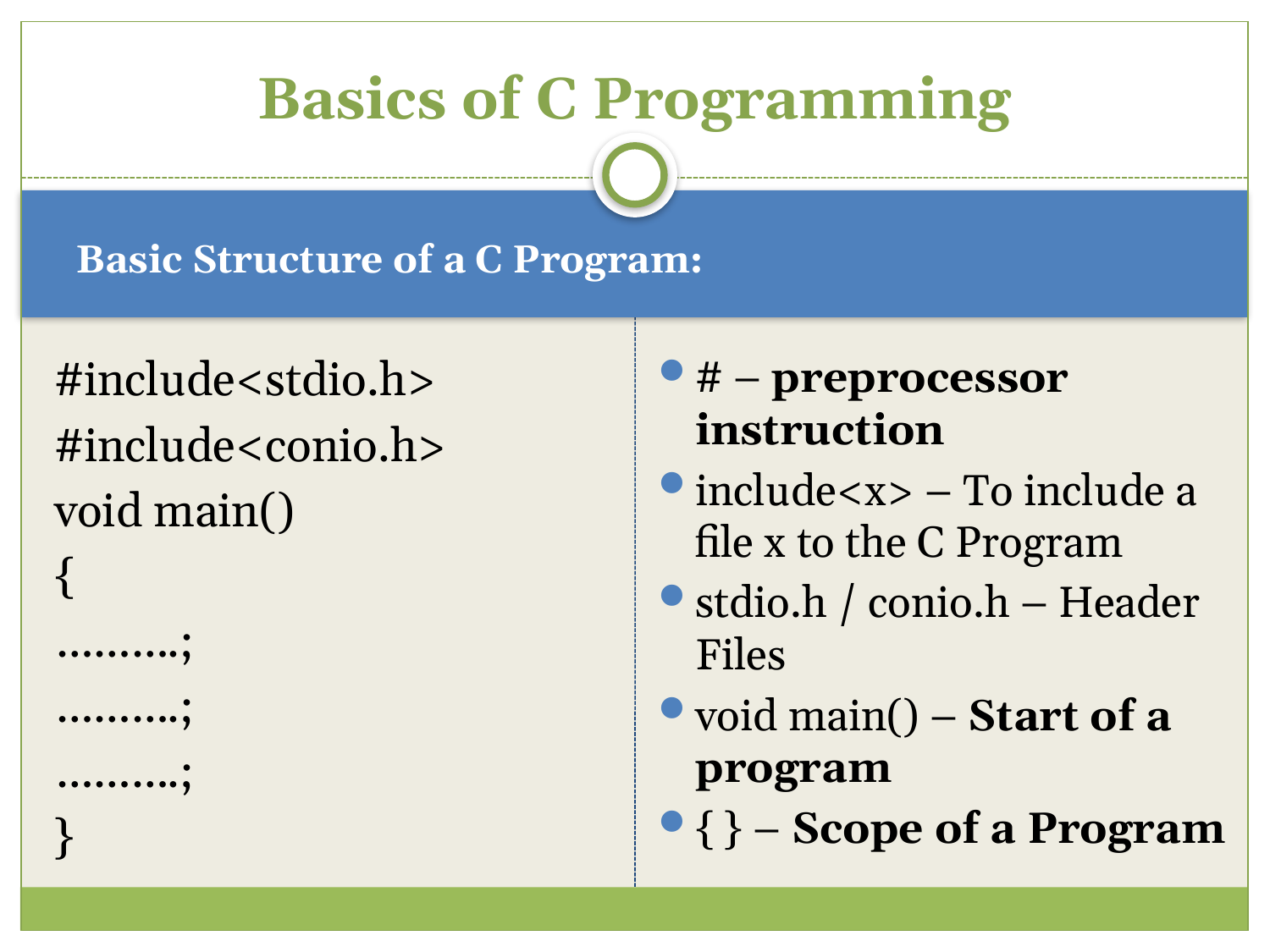

# Basics of C Programming
Basic Structure of a C Program:
#include<stdio.h>
#include<conio.h>
void main()
{
……….;
……….;
……….;
}
# – preprocessor instruction
include<x> – To include a file x to the C Program
stdio.h / conio.h – Header Files
void main() – Start of a program
{ } – Scope of a Program